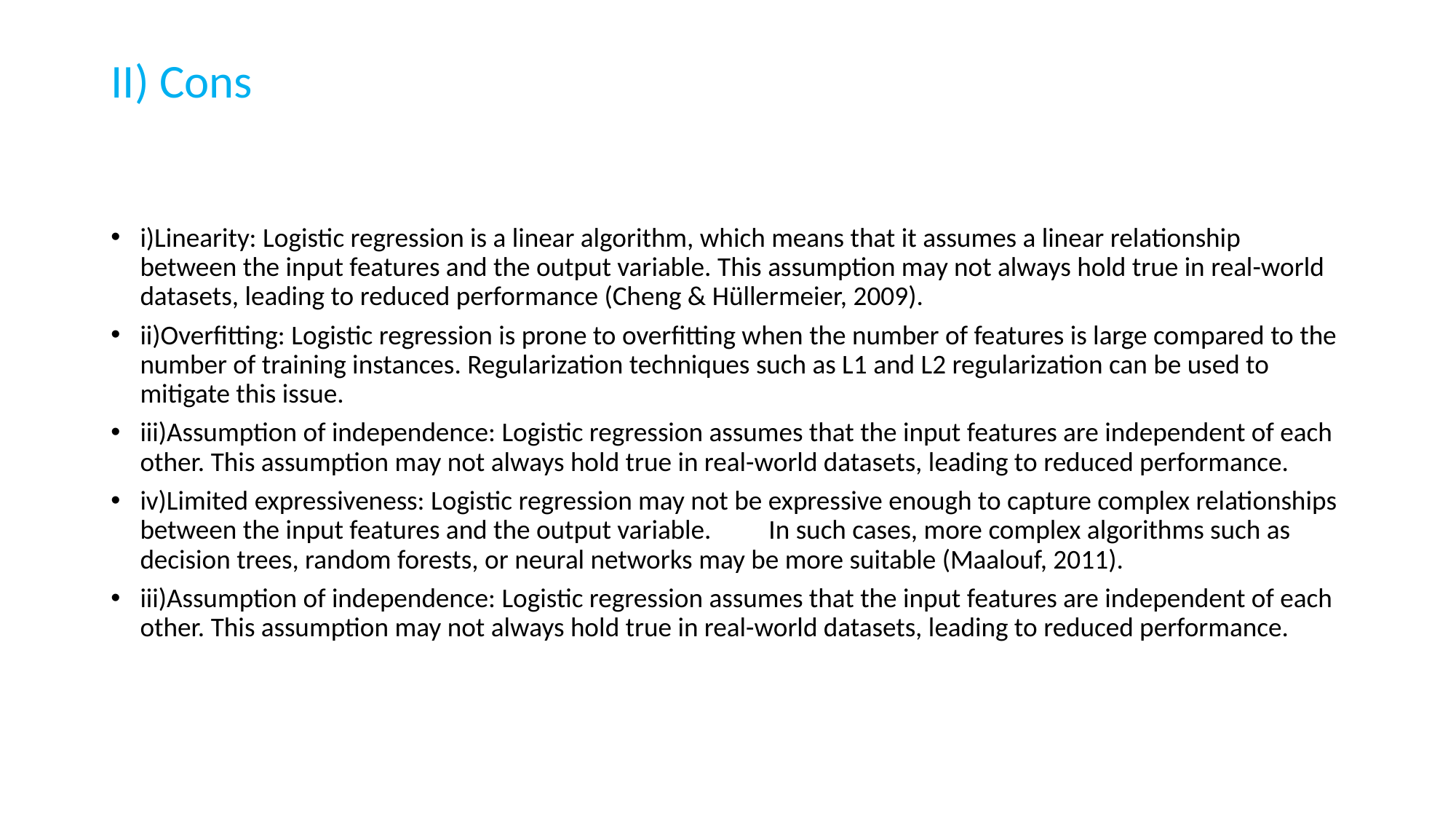

# II) Cons
i)Linearity: Logistic regression is a linear algorithm, which means that it assumes a linear relationship between the input features and the output variable. This assumption may not always hold true in real-world datasets, leading to reduced performance (Cheng & Hüllermeier, 2009).
ii)Overfitting: Logistic regression is prone to overfitting when the number of features is large compared to the number of training instances. Regularization techniques such as L1 and L2 regularization can be used to mitigate this issue.
iii)Assumption of independence: Logistic regression assumes that the input features are independent of each other. This assumption may not always hold true in real-world datasets, leading to reduced performance.
iv)Limited expressiveness: Logistic regression may not be expressive enough to capture complex relationships between the input features and the output variable. 	In such cases, more complex algorithms such as decision trees, random forests, or neural networks may be more suitable (Maalouf, 2011).
iii)Assumption of independence: Logistic regression assumes that the input features are independent of each other. This assumption may not always hold true in real-world datasets, leading to reduced performance.